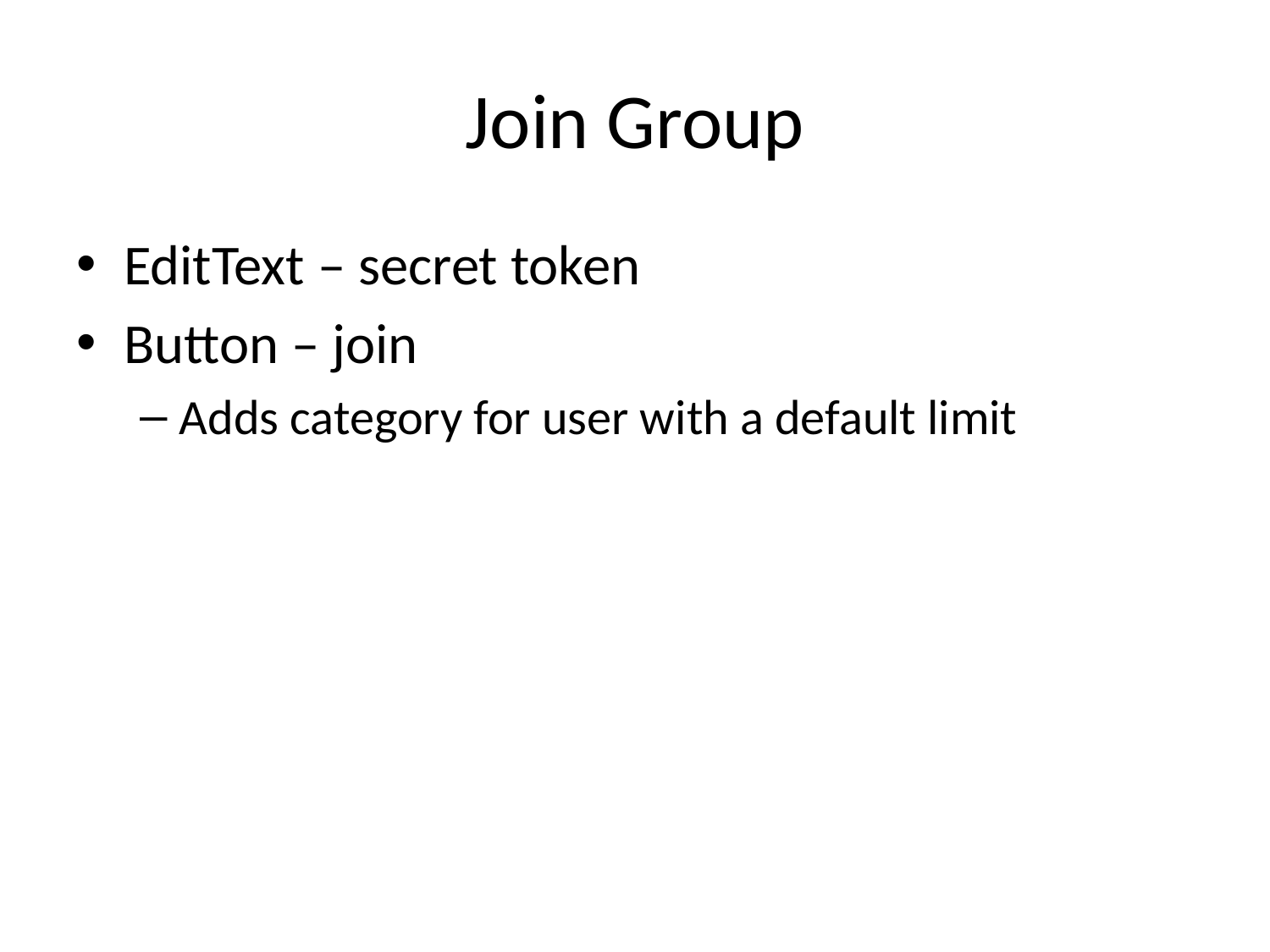

# Join Group
EditText – secret token
Button – join
Adds category for user with a default limit